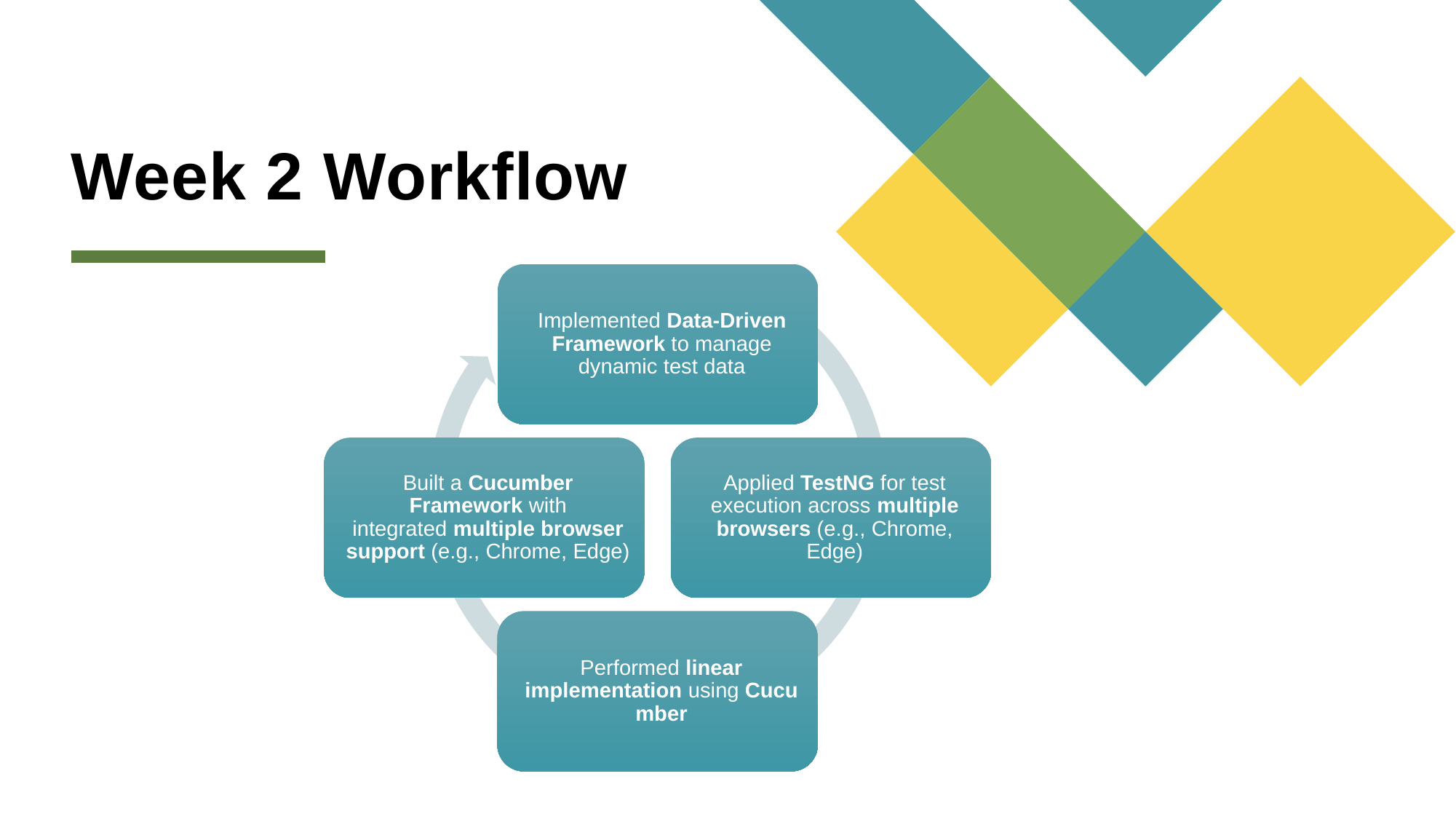

# Week 2 Workflow
Implemented Data-Driven Framework to manage dynamic test data
Applied TestNG for test execution across multiple browsers (e.g., Chrome, Edge)
Performed linear implementation using Cucumber
Built a Cucumber Framework with integrated multiple browser support (e.g., Chrome, Edge)